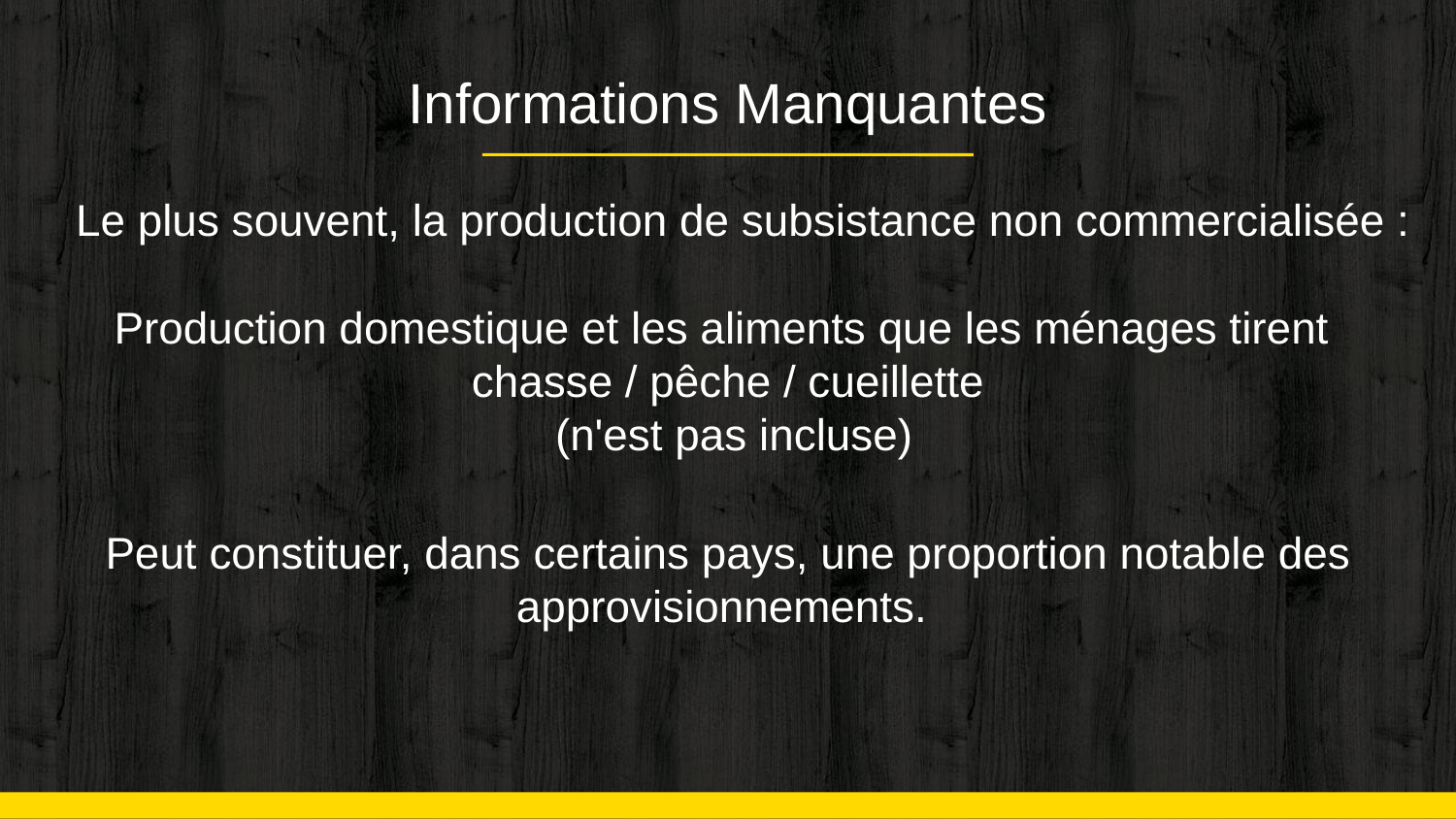

# Informations Manquantes
Le plus souvent, la production de subsistance non commercialisée :

Production domestique et les aliments que les ménages tirent
 chasse / pêche / cueillette
 (n'est pas incluse)

Peut constituer, dans certains pays, une proportion notable des approvisionnements.